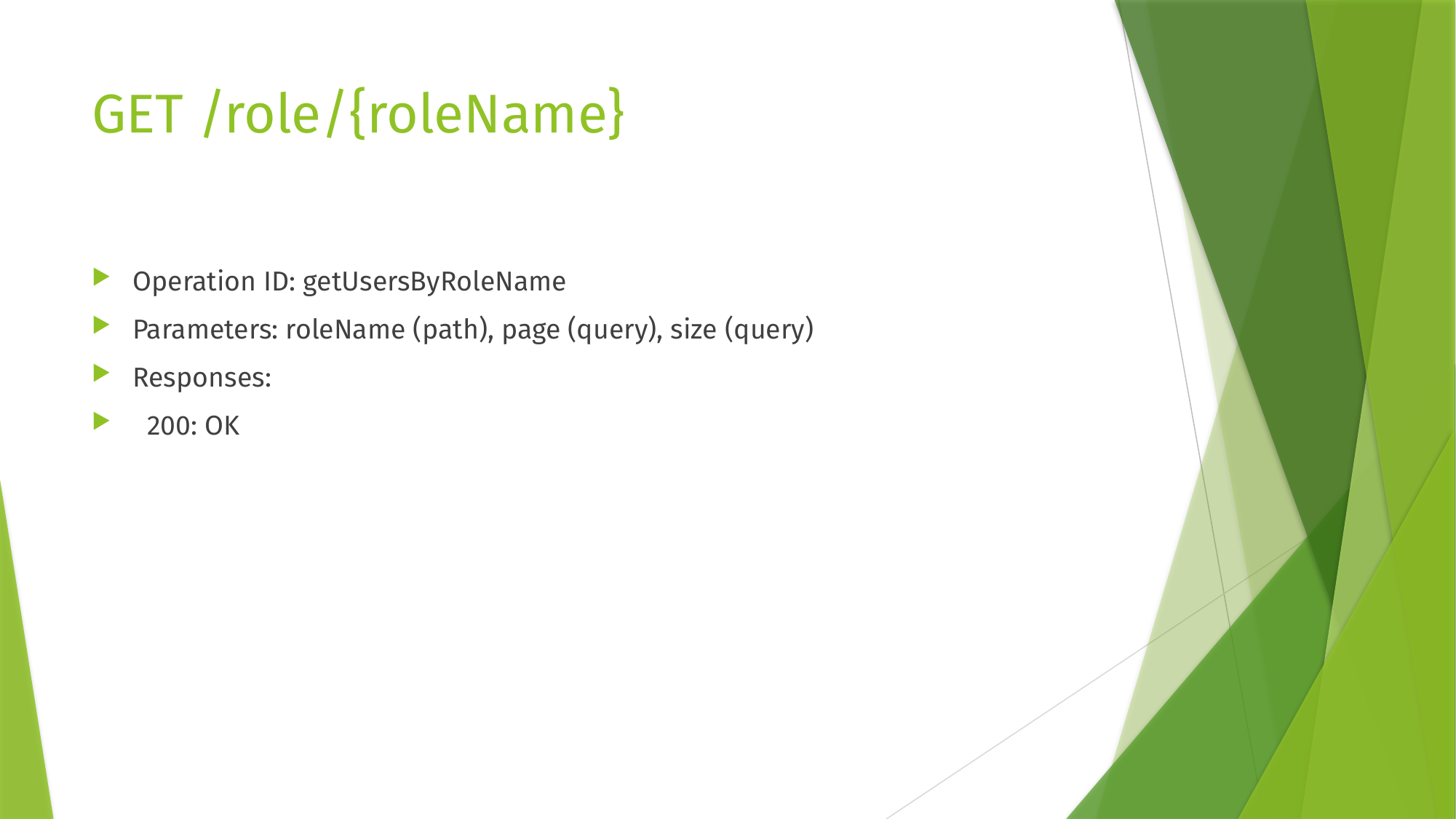

# GET /role/{roleName}
Operation ID: getUsersByRoleName
Parameters: roleName (path), page (query), size (query)
Responses:
  200: OK